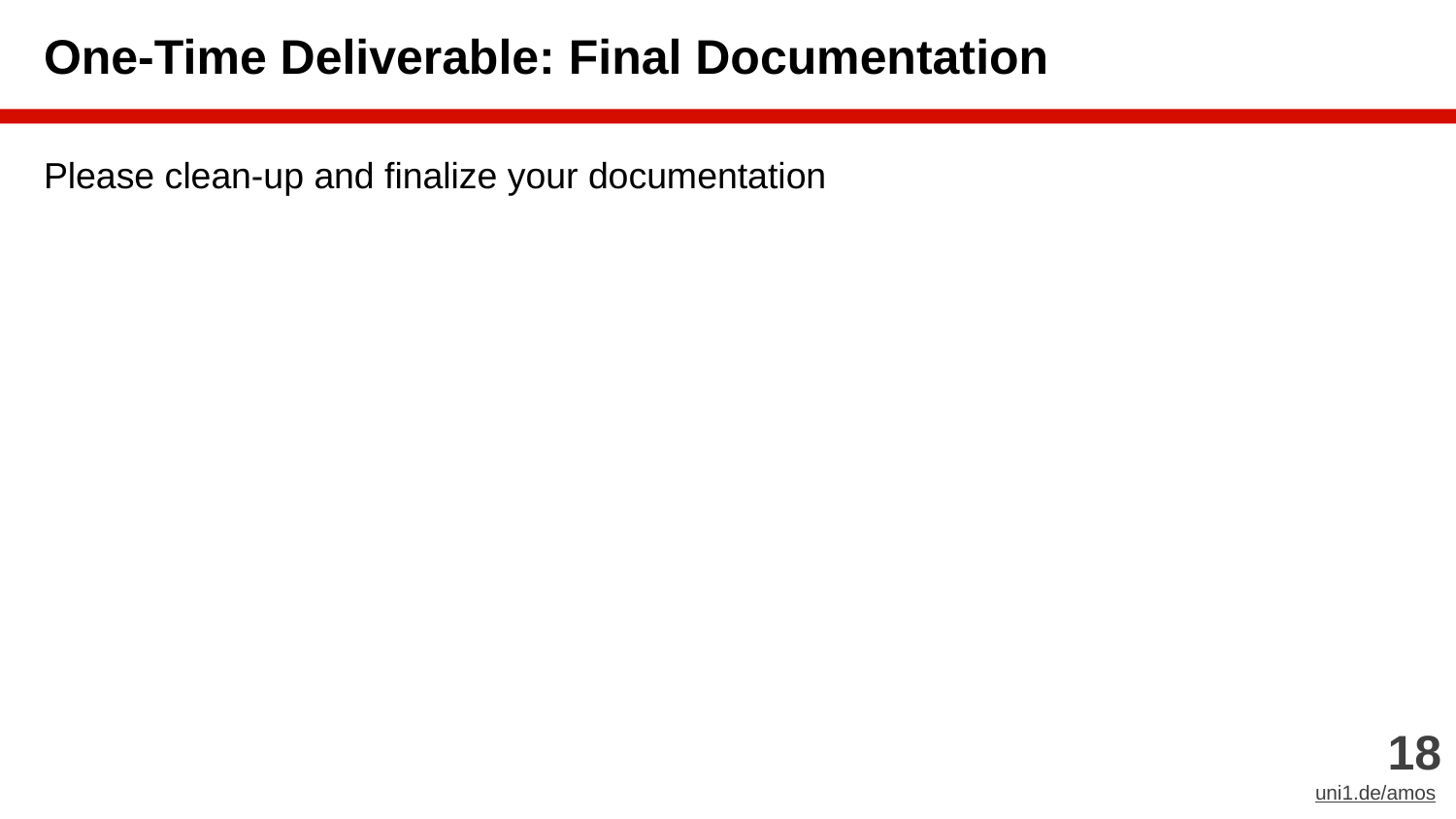

# One-Time Deliverable: Final Documentation
Please clean-up and finalize your documentation
18
uni1.de/amos